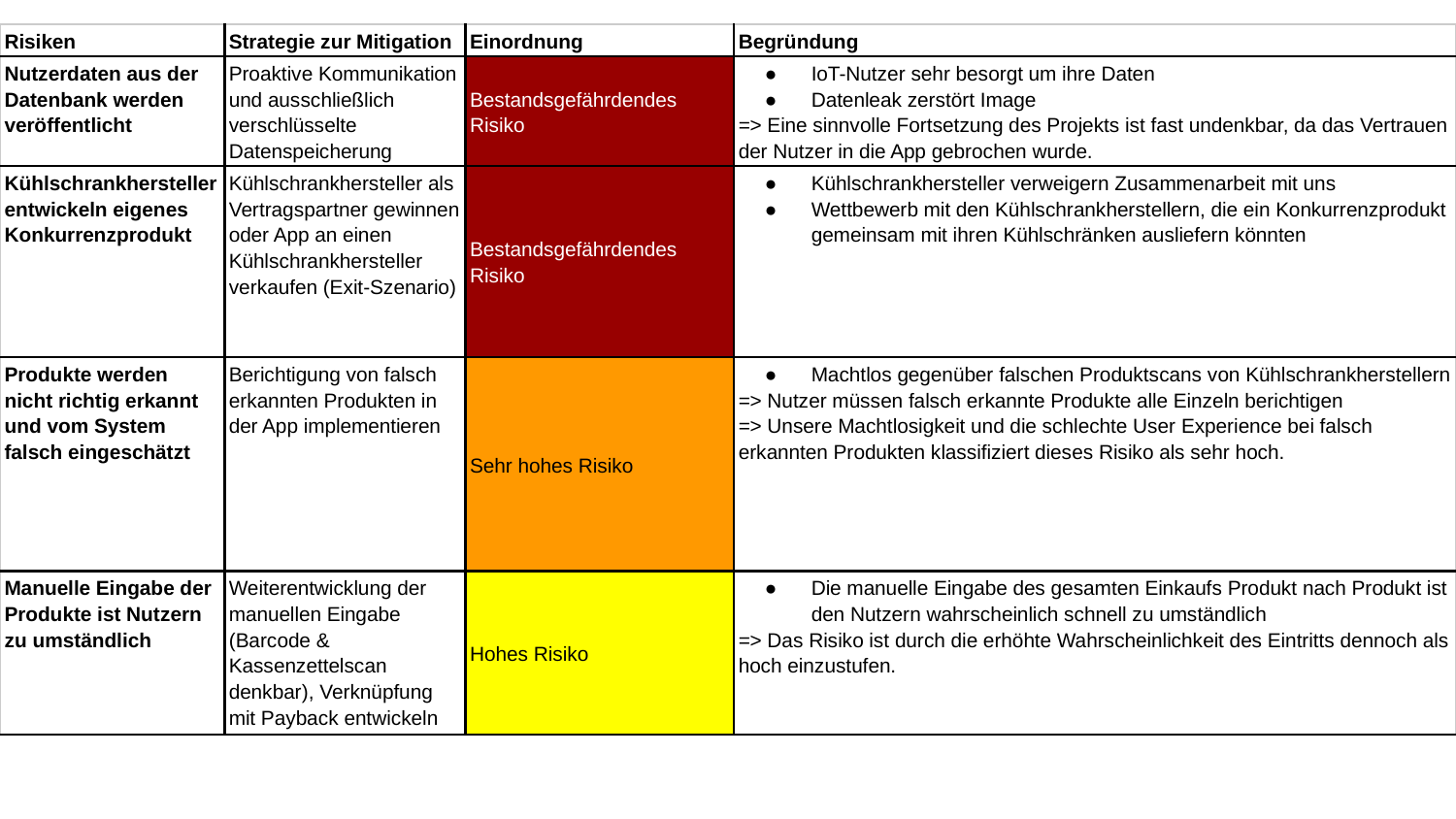

| Risiken | Strategie zur Mitigation | Einordnung | Begründung |
| --- | --- | --- | --- |
| Nutzerdaten aus der Datenbank werden veröffentlicht | Proaktive Kommunikation und ausschließlich verschlüsselte Datenspeicherung | Bestandsgefährdendes Risiko | IoT-Nutzer sehr besorgt um ihre Daten Datenleak zerstört Image => Eine sinnvolle Fortsetzung des Projekts ist fast undenkbar, da das Vertrauen der Nutzer in die App gebrochen wurde. |
| Kühlschrankhersteller entwickeln eigenes Konkurrenzprodukt | Kühlschrankhersteller als Vertragspartner gewinnen oder App an einen Kühlschrankhersteller verkaufen (Exit-Szenario) | Bestandsgefährdendes Risiko | Kühlschrankhersteller verweigern Zusammenarbeit mit uns Wettbewerb mit den Kühlschrankherstellern, die ein Konkurrenzprodukt gemeinsam mit ihren Kühlschränken ausliefern könnten |
| Produkte werden nicht richtig erkannt und vom System falsch eingeschätzt | Berichtigung von falsch erkannten Produkten in der App implementieren | Sehr hohes Risiko | Machtlos gegenüber falschen Produktscans von Kühlschrankherstellern => Nutzer müssen falsch erkannte Produkte alle Einzeln berichtigen => Unsere Machtlosigkeit und die schlechte User Experience bei falsch erkannten Produkten klassifiziert dieses Risiko als sehr hoch. |
| Manuelle Eingabe der Produkte ist Nutzern zu umständlich | Weiterentwicklung der manuellen Eingabe (Barcode & Kassenzettelscan denkbar), Verknüpfung mit Payback entwickeln | Hohes Risiko | Die manuelle Eingabe des gesamten Einkaufs Produkt nach Produkt ist den Nutzern wahrscheinlich schnell zu umständlich => Das Risiko ist durch die erhöhte Wahrscheinlichkeit des Eintritts dennoch als hoch einzustufen. |